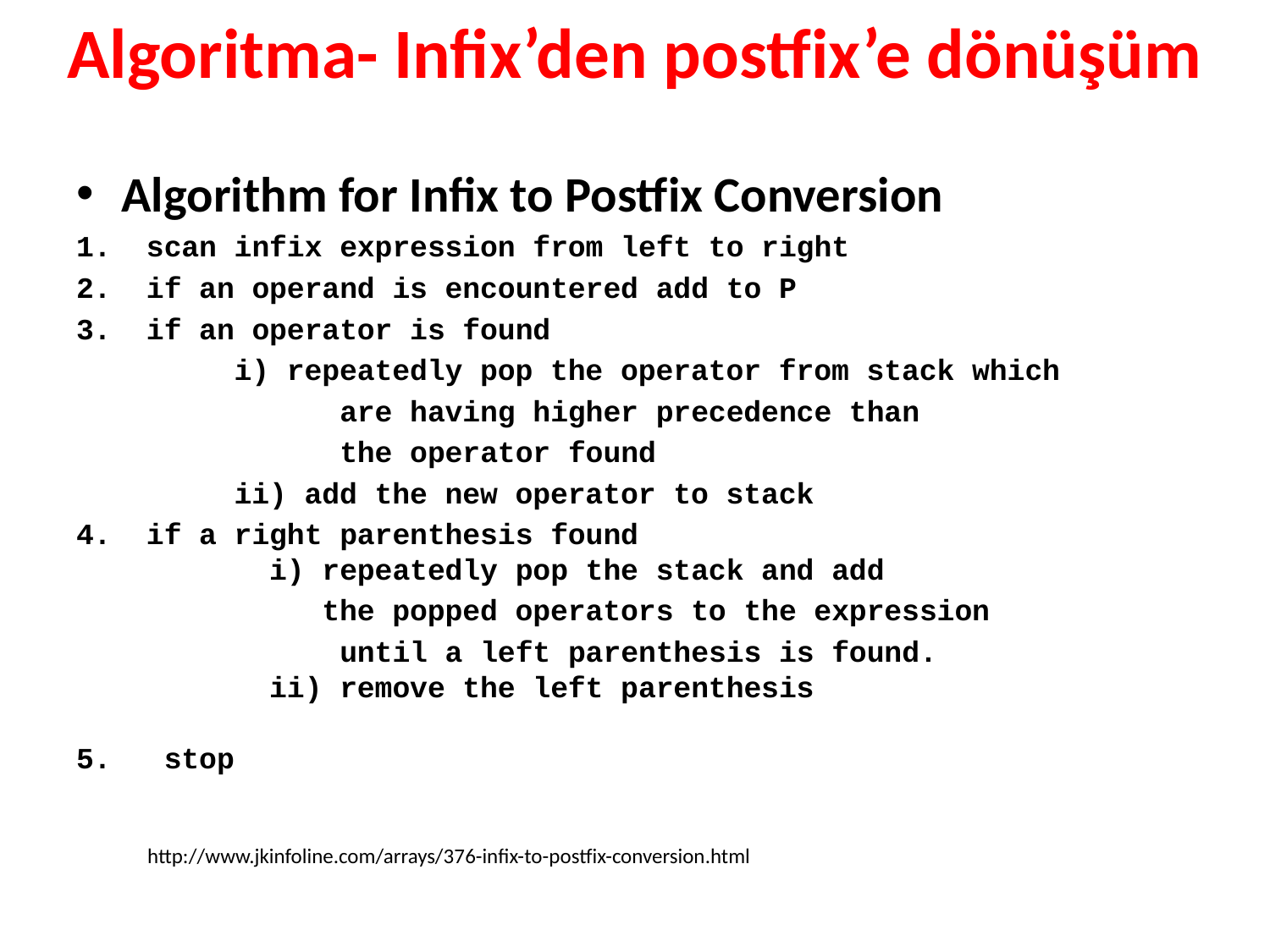

# Algoritma- Infix’den postfix’e dönüşüm
Algorithm for Infix to Postfix Conversion
1.  scan infix expression from left to right
2.  if an operand is encountered add to P
3.  if an operator is found
         i) repeatedly pop the operator from stack which
               are having higher precedence than
               the operator found
         ii) add the new operator to stack
4.  if a right parenthesis found
           i) repeatedly pop the stack and add
              the popped operators to the expression
               until a left parenthesis is found.
           ii) remove the left parenthesis
5.   stop
http://www.jkinfoline.com/arrays/376-infix-to-postfix-conversion.html